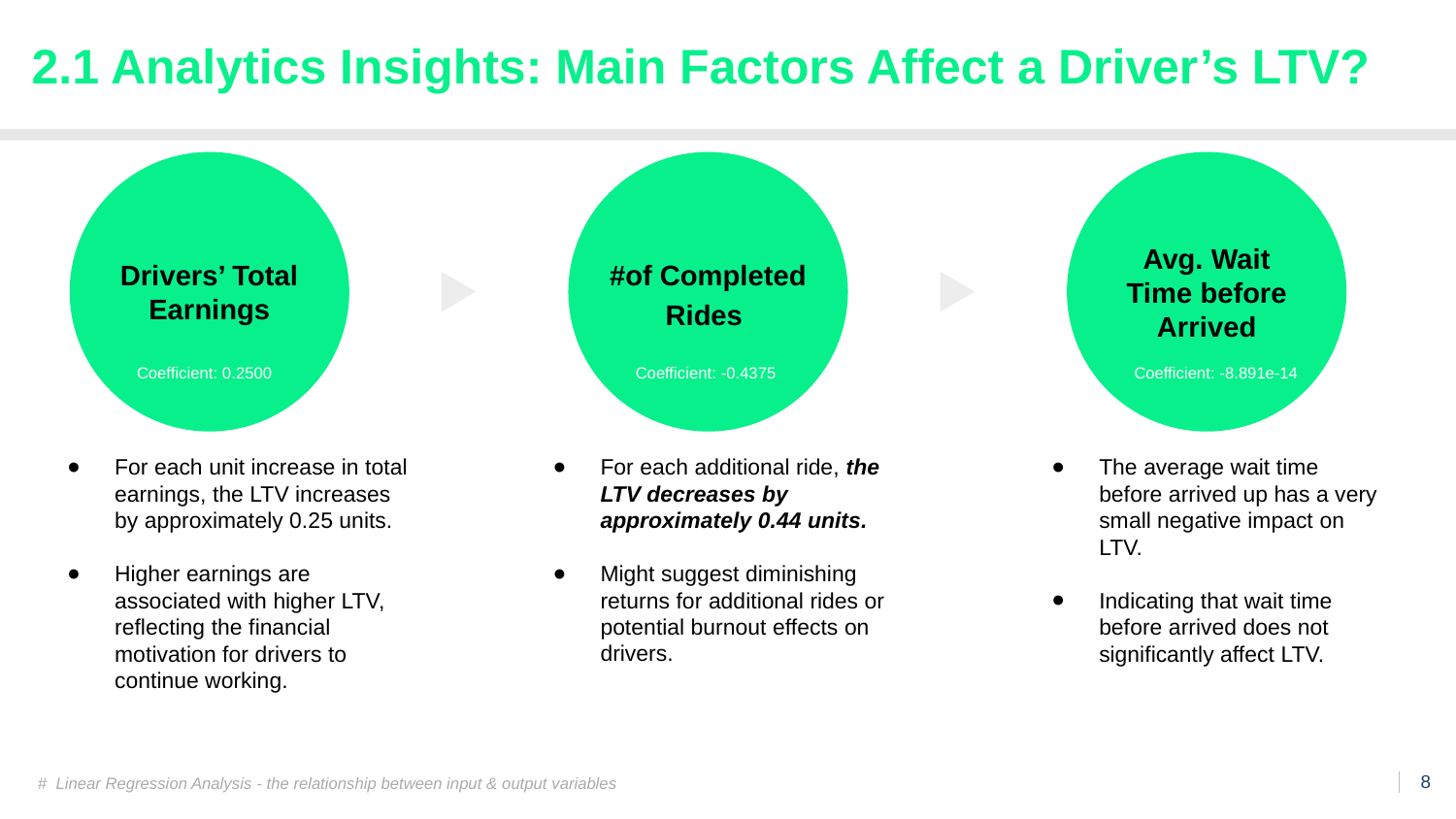

# 2.1 Analytics Insights: Main Factors Affect a Driver’s LTV?
Drivers’ Total Earnings
#of Completed Rides
Avg. Wait Time before Arrived

Coefficient: 0.2500

Coefficient: -0.4375
Coefficient: -8.891e-14
For each additional ride, the LTV decreases by approximately 0.44 units.

Might suggest diminishing returns for additional rides or potential burnout effects on drivers.

For each unit increase in total earnings, the LTV increases by approximately 0.25 units.

Higher earnings are associated with higher LTV, reflecting the financial motivation for drivers to continue working.
The average wait time before arrived up has a very small negative impact on LTV.

Indicating that wait time before arrived does not significantly affect LTV.

#  Linear Regression Analysis - the relationship between input & output variables